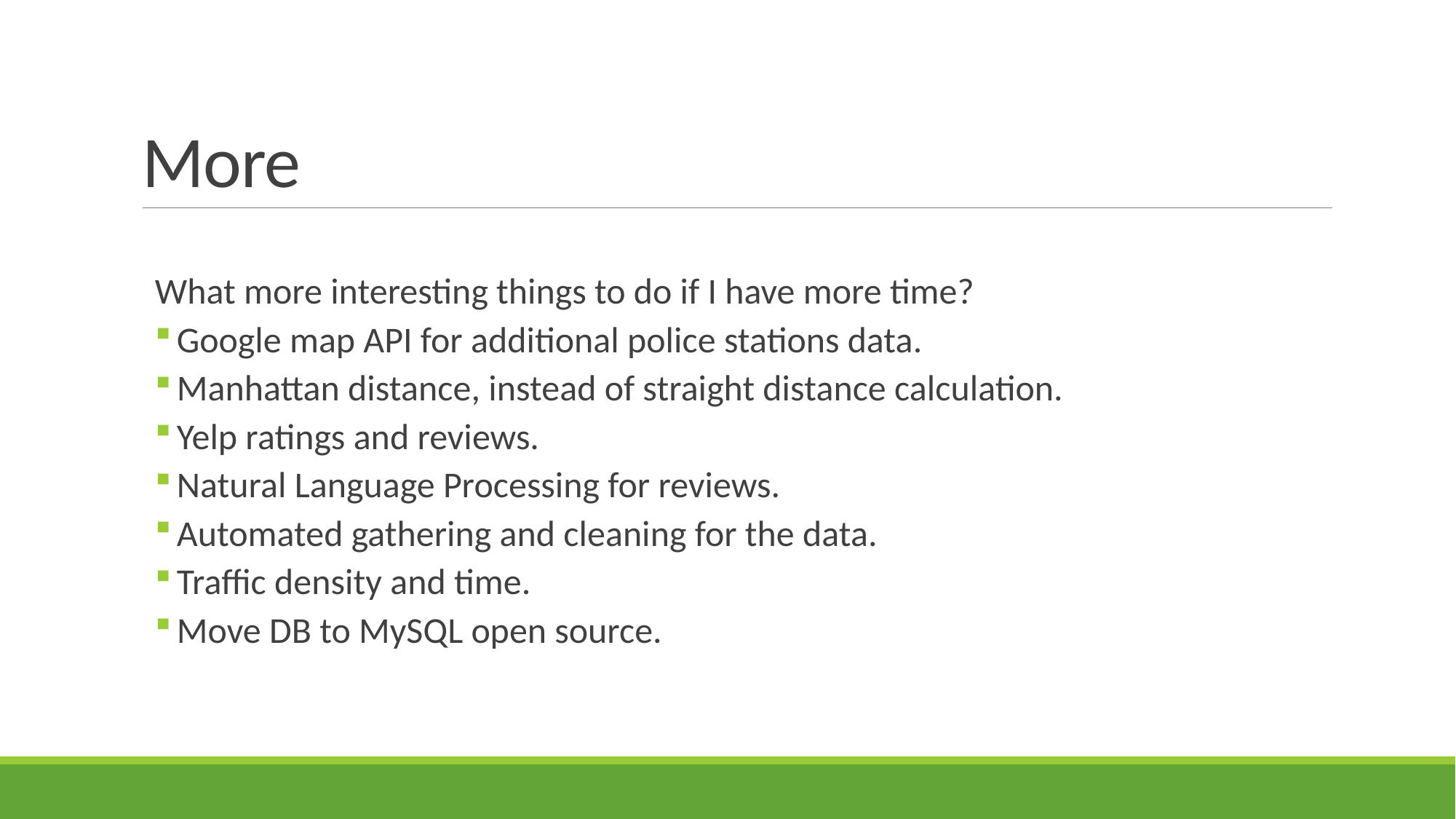

# More

What more interesting things to do if I have more time?
Google map API for additional police stations data.
Manhattan distance, instead of straight distance calculation.
Yelp ratings and reviews.
Natural Language Processing for reviews.
Automated gathering and cleaning for the data.
Traffic density and time.
Move DB to MySQL open source.